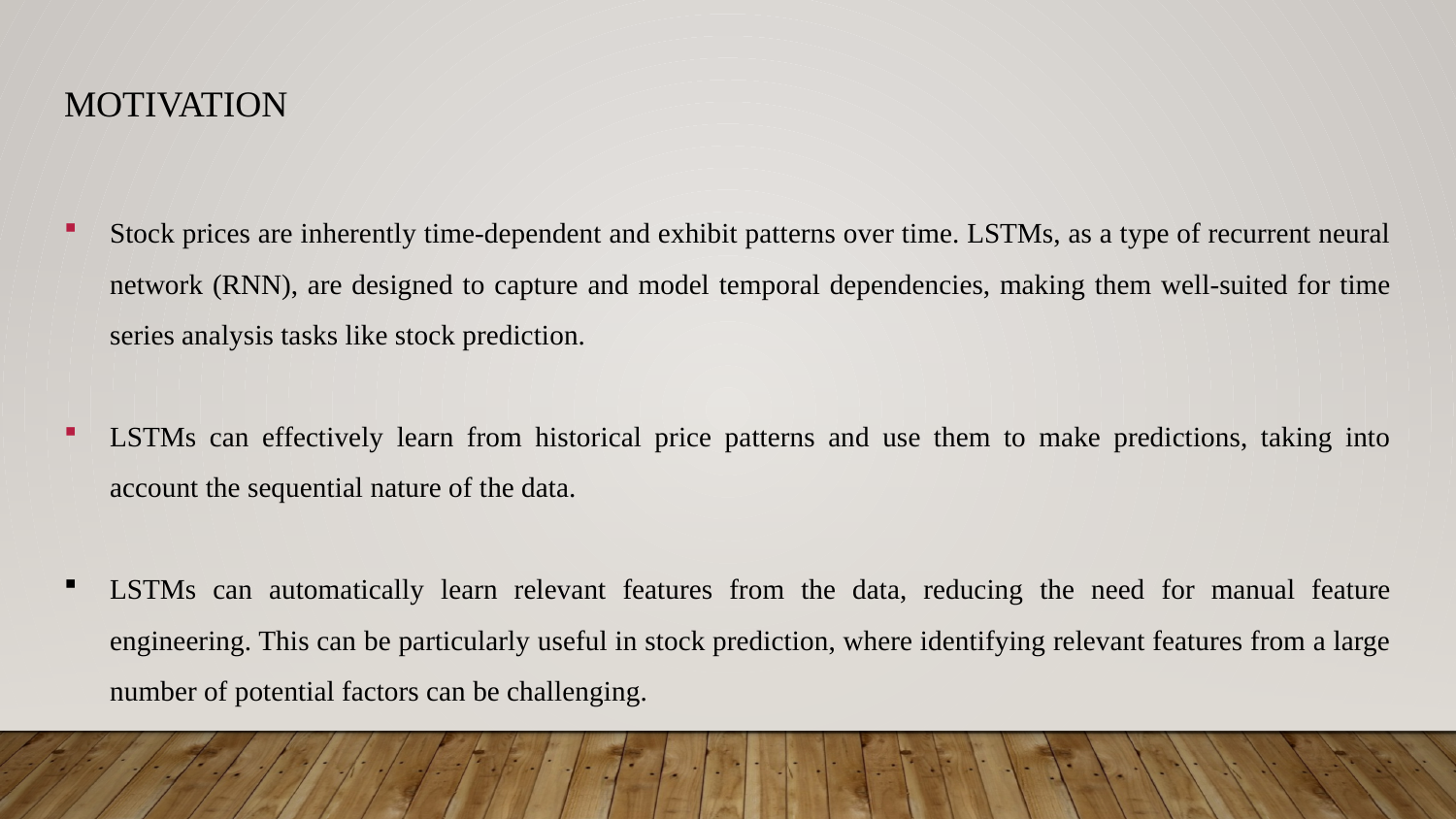

# Motivation
Stock prices are inherently time-dependent and exhibit patterns over time. LSTMs, as a type of recurrent neural network (RNN), are designed to capture and model temporal dependencies, making them well-suited for time series analysis tasks like stock prediction.

LSTMs can effectively learn from historical price patterns and use them to make predictions, taking into account the sequential nature of the data.

LSTMs can automatically learn relevant features from the data, reducing the need for manual feature engineering. This can be particularly useful in stock prediction, where identifying relevant features from a large number of potential factors can be challenging.